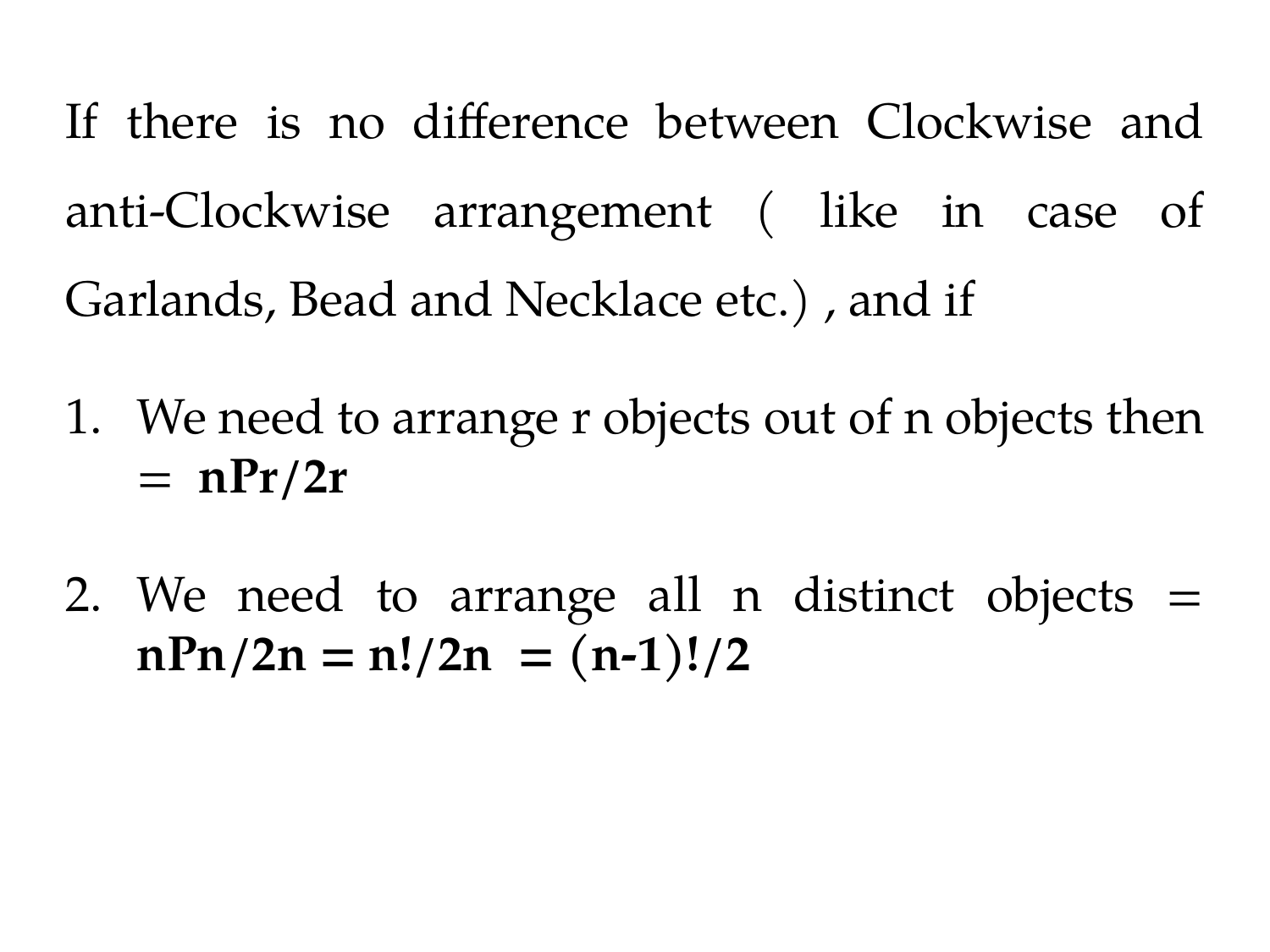

If there is no difference between Clockwise and anti-Clockwise arrangement ( like in case of Garlands, Bead and Necklace etc.) , and if

We need to arrange r objects out of n objects then =  nPr/2r

We need to arrange all n distinct objects = nPn/2n = n!/2n  = (n-1)!/2